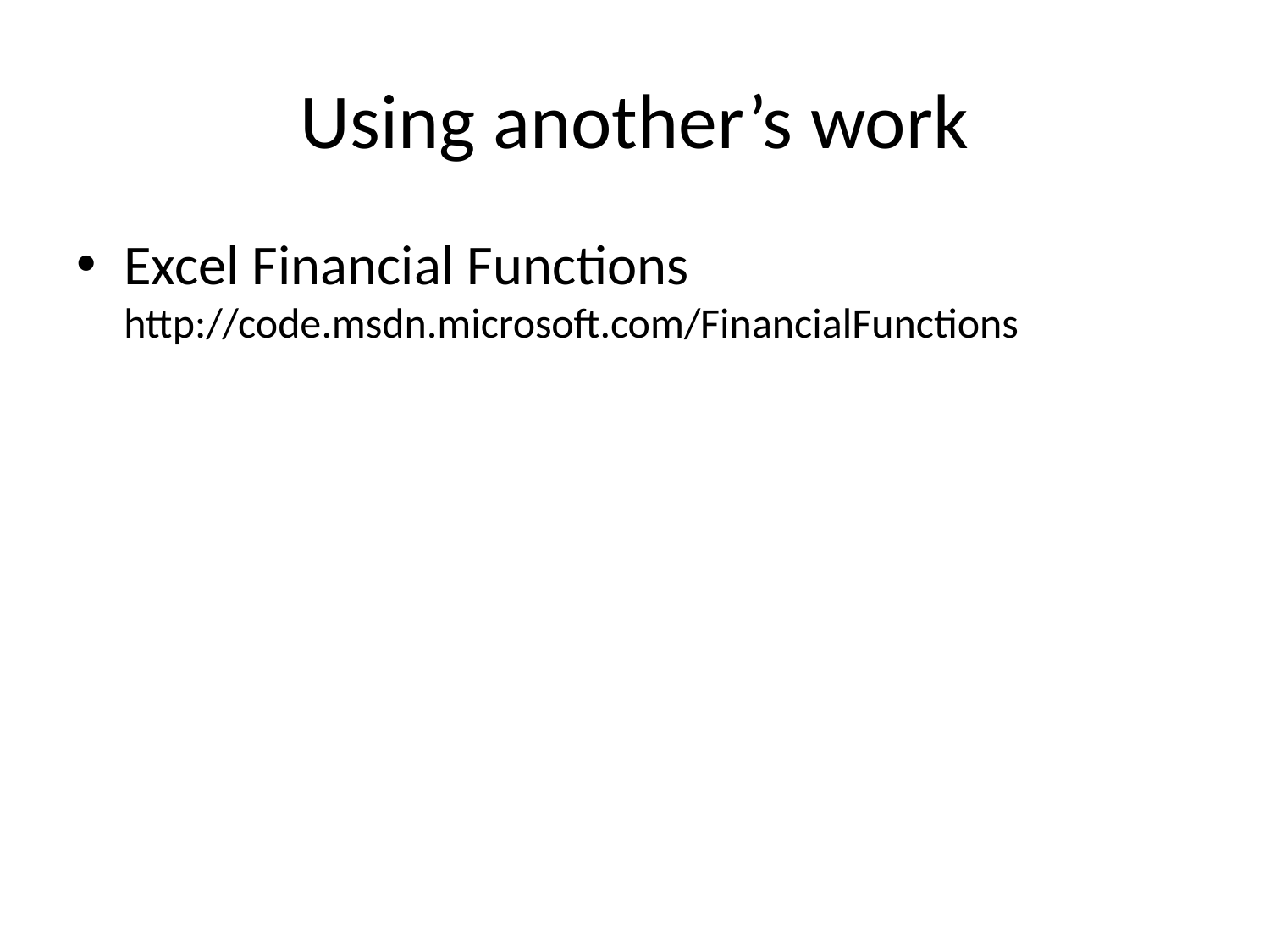

# Using another’s work
Excel Financial Functions
http://code.msdn.microsoft.com/FinancialFunctions